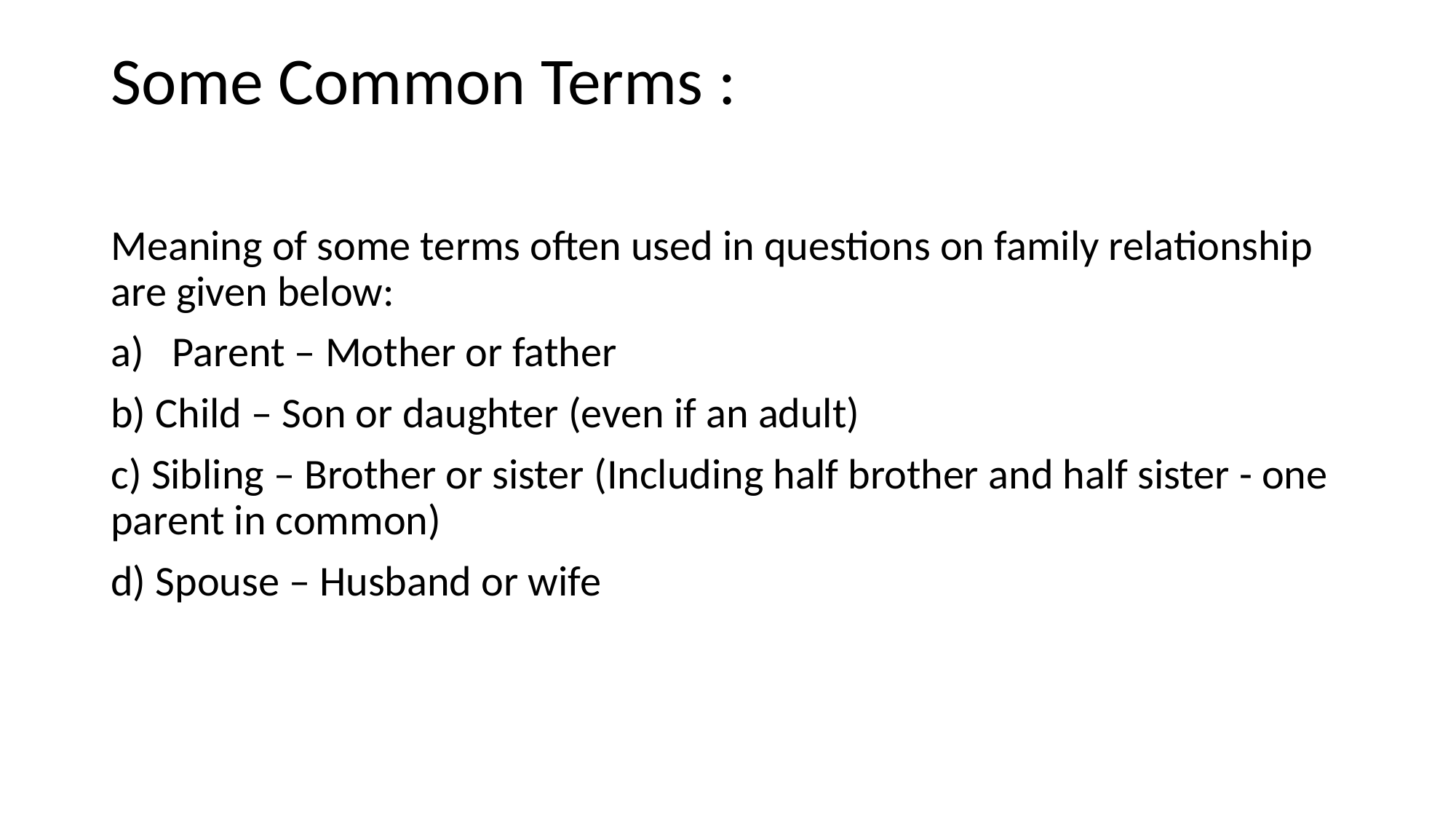

# Some Common Terms :
Meaning of some terms often used in questions on family relationship are given below:
Parent – Mother or father
b) Child – Son or daughter (even if an adult)
c) Sibling – Brother or sister (Including half brother and half sister - one parent in common)
d) Spouse – Husband or wife